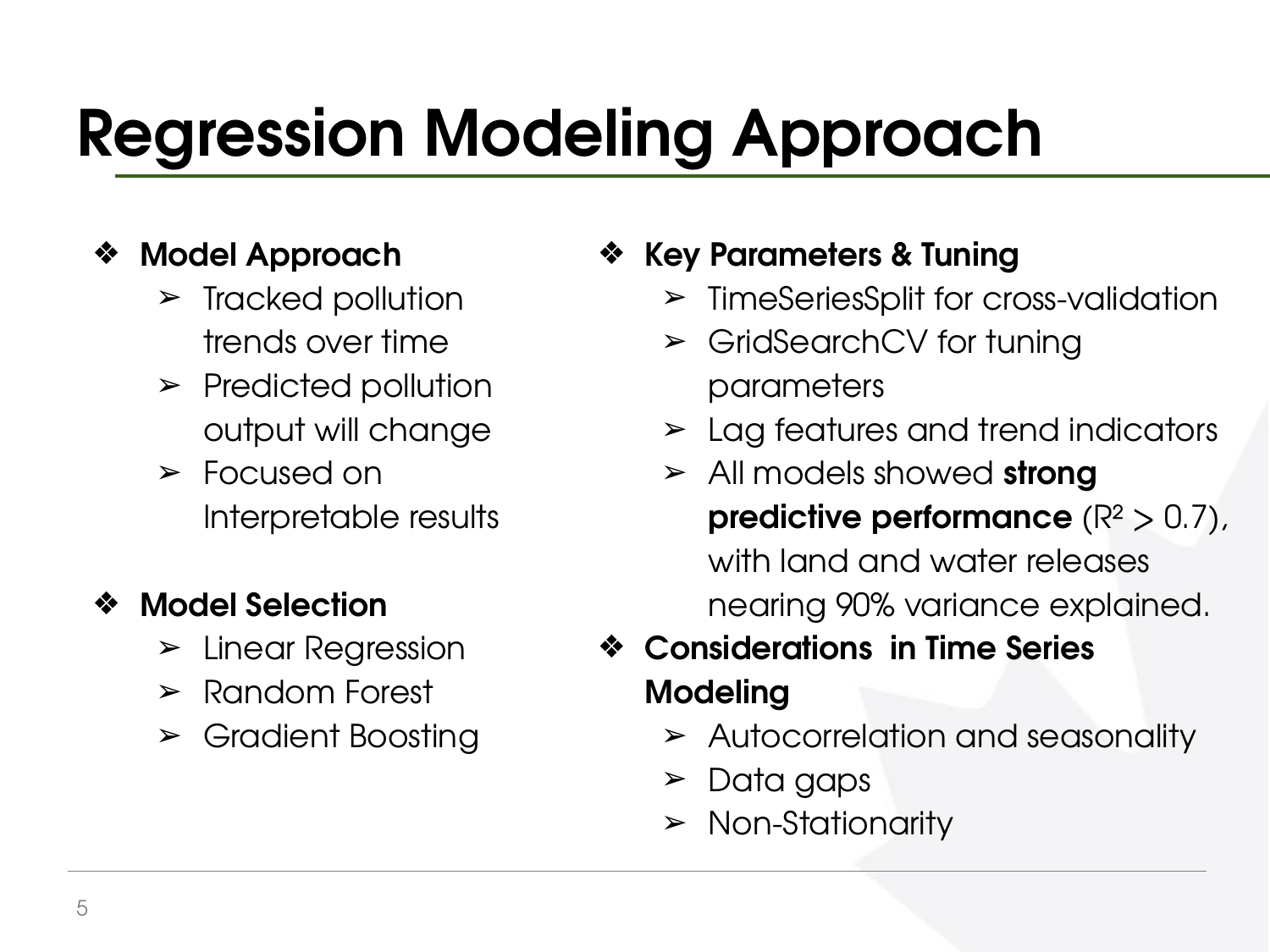

# Regression Modeling Approach
Model Approach
Tracked pollution trends over time
Predicted pollution output will change
Focused on Interpretable results

Model Selection
Linear Regression
Random Forest
Gradient Boosting
Key Parameters & Tuning
TimeSeriesSplit for cross-validation
GridSearchCV for tuning parameters
Lag features and trend indicators
All models showed strong predictive performance (R² > 0.7), with land and water releases nearing 90% variance explained.
Considerations  in Time Series Modeling
Autocorrelation and seasonality
Data gaps
Non-Stationarity
5